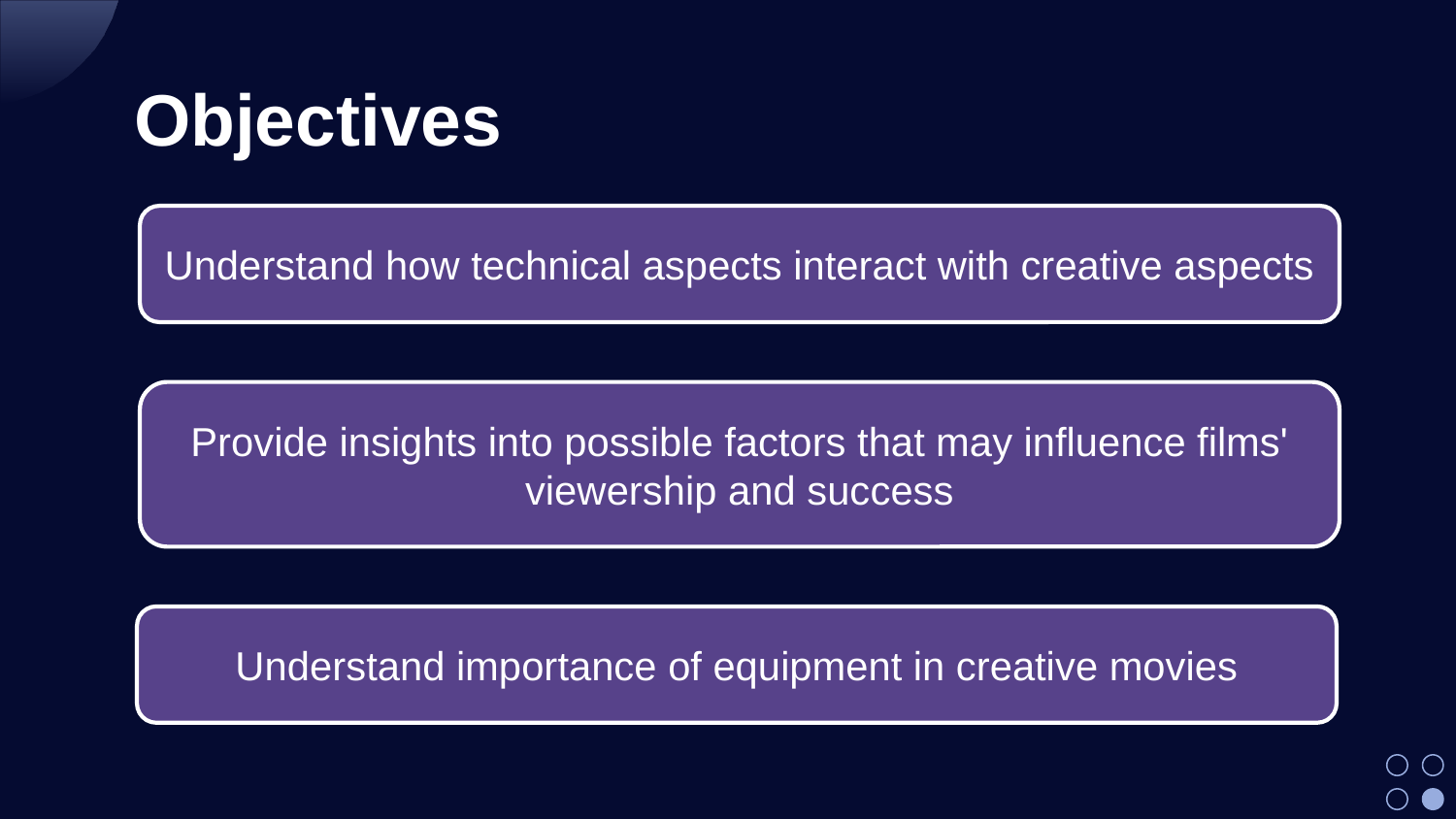

# Objectives
Understand how technical aspects interact with creative aspects
Provide insights into possible factors that may influence films' viewership and success
Understand importance of equipment in creative movies